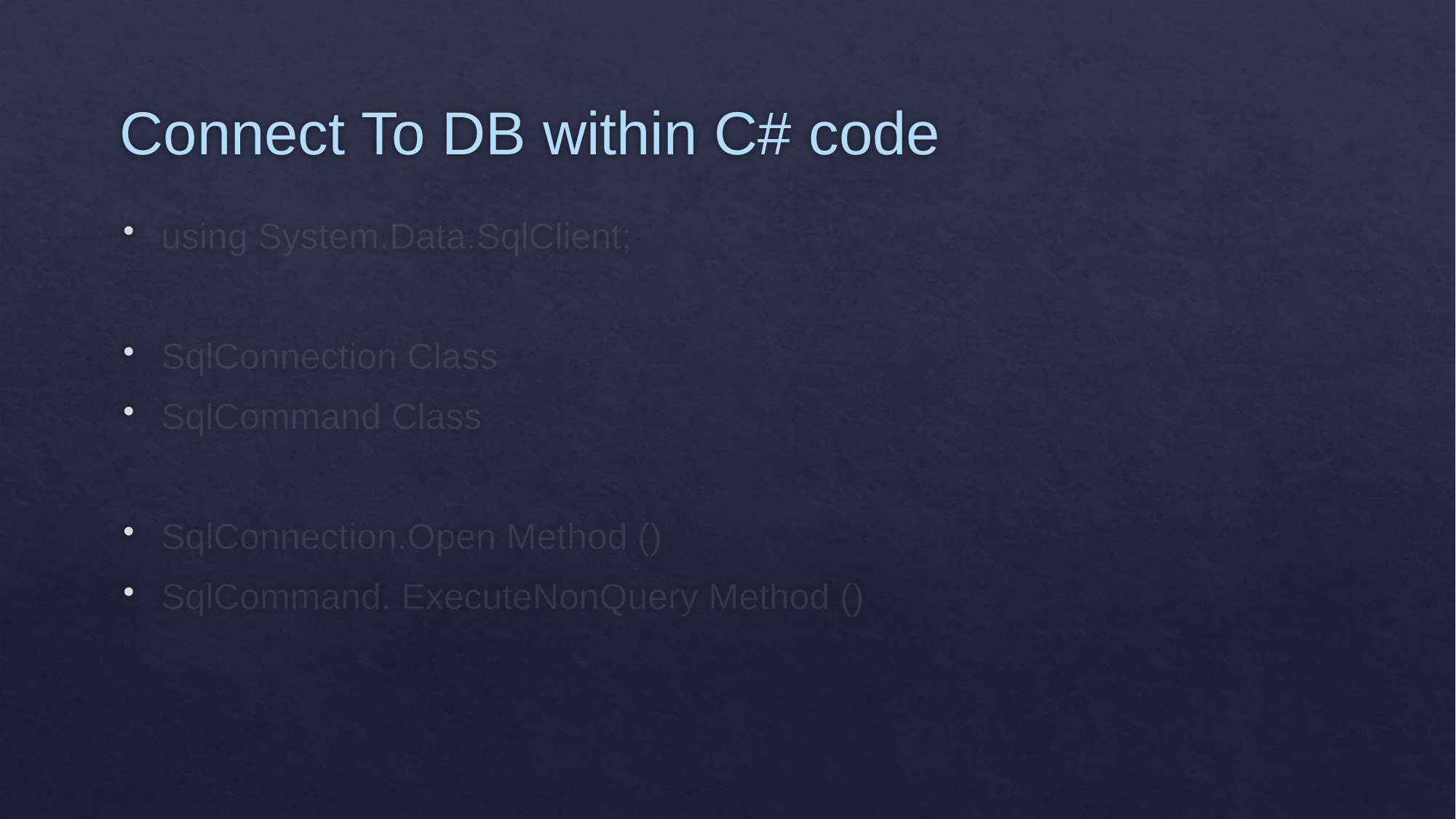

# Connect To DB within C# code
using System.Data.SqlClient;

SqlConnection Class
SqlCommand Class

SqlConnection.Open Method ()
SqlCommand. ExecuteNonQuery Method ()